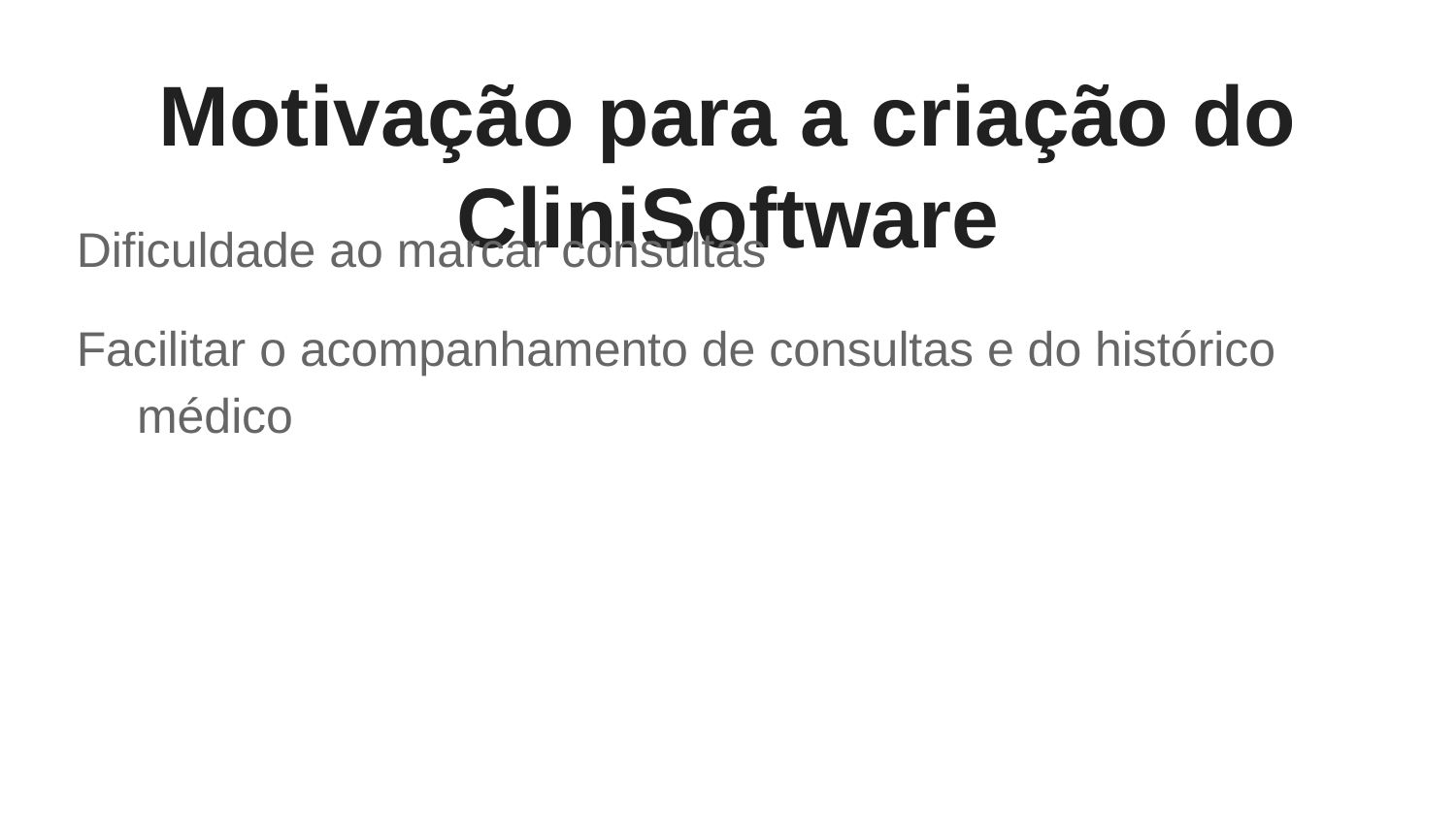

# Motivação para a criação do CliniSoftware
Dificuldade ao marcar consultas
Facilitar o acompanhamento de consultas e do histórico médico